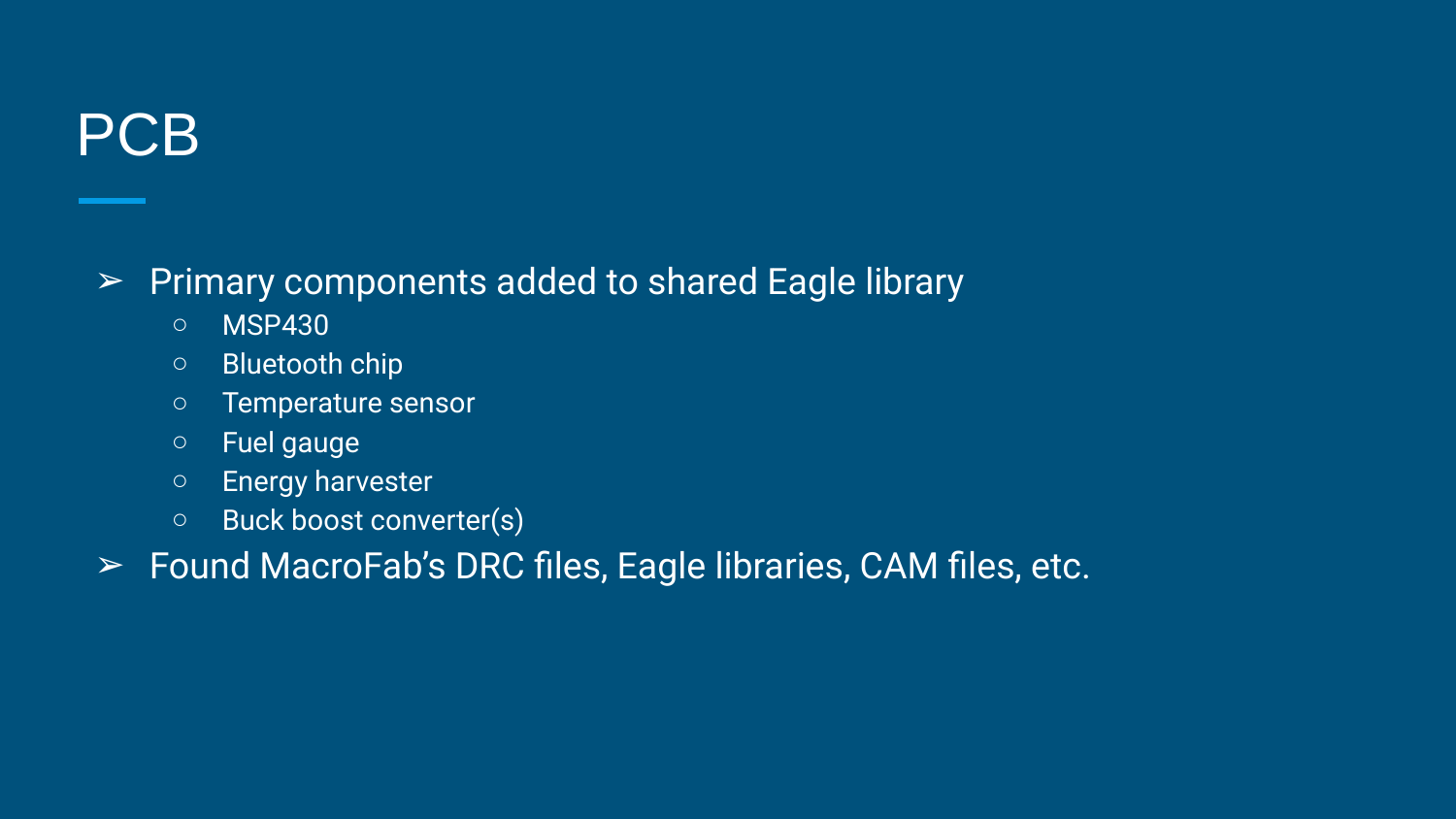

# PCB
Primary components added to shared Eagle library
MSP430
Bluetooth chip
Temperature sensor
Fuel gauge
Energy harvester
Buck boost converter(s)
Found MacroFab’s DRC files, Eagle libraries, CAM files, etc.